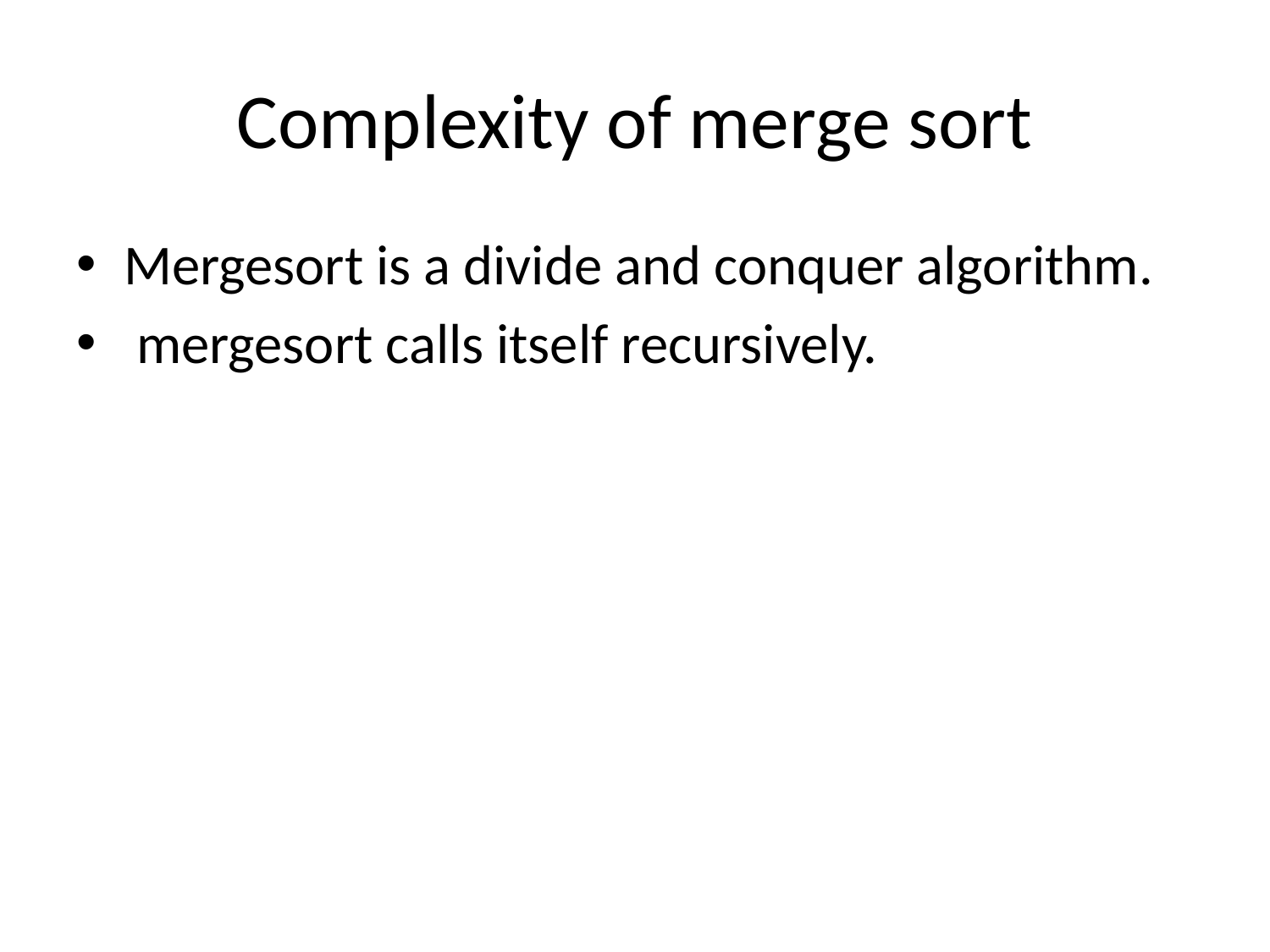

# Complexity of merge sort
Mergesort is a divide and conquer algorithm.
 mergesort calls itself recursively.